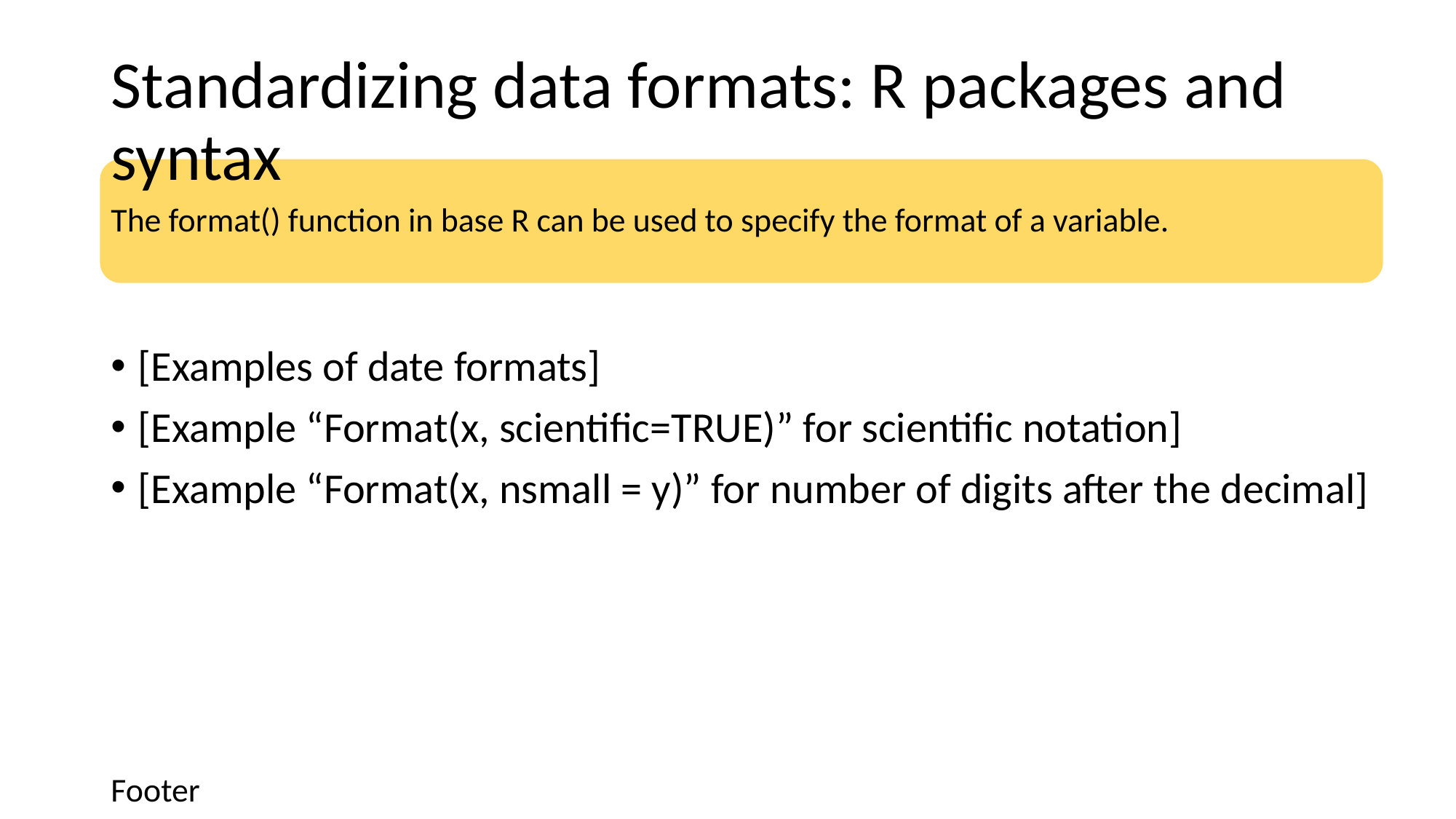

# Standardizing data formats: R packages and syntax
The format() function in base R can be used to specify the format of a variable.

[Examples of date formats]
[Example “Format(x, scientific=TRUE)” for scientific notation]
[Example “Format(x, nsmall = y)” for number of digits after the decimal]

Footer